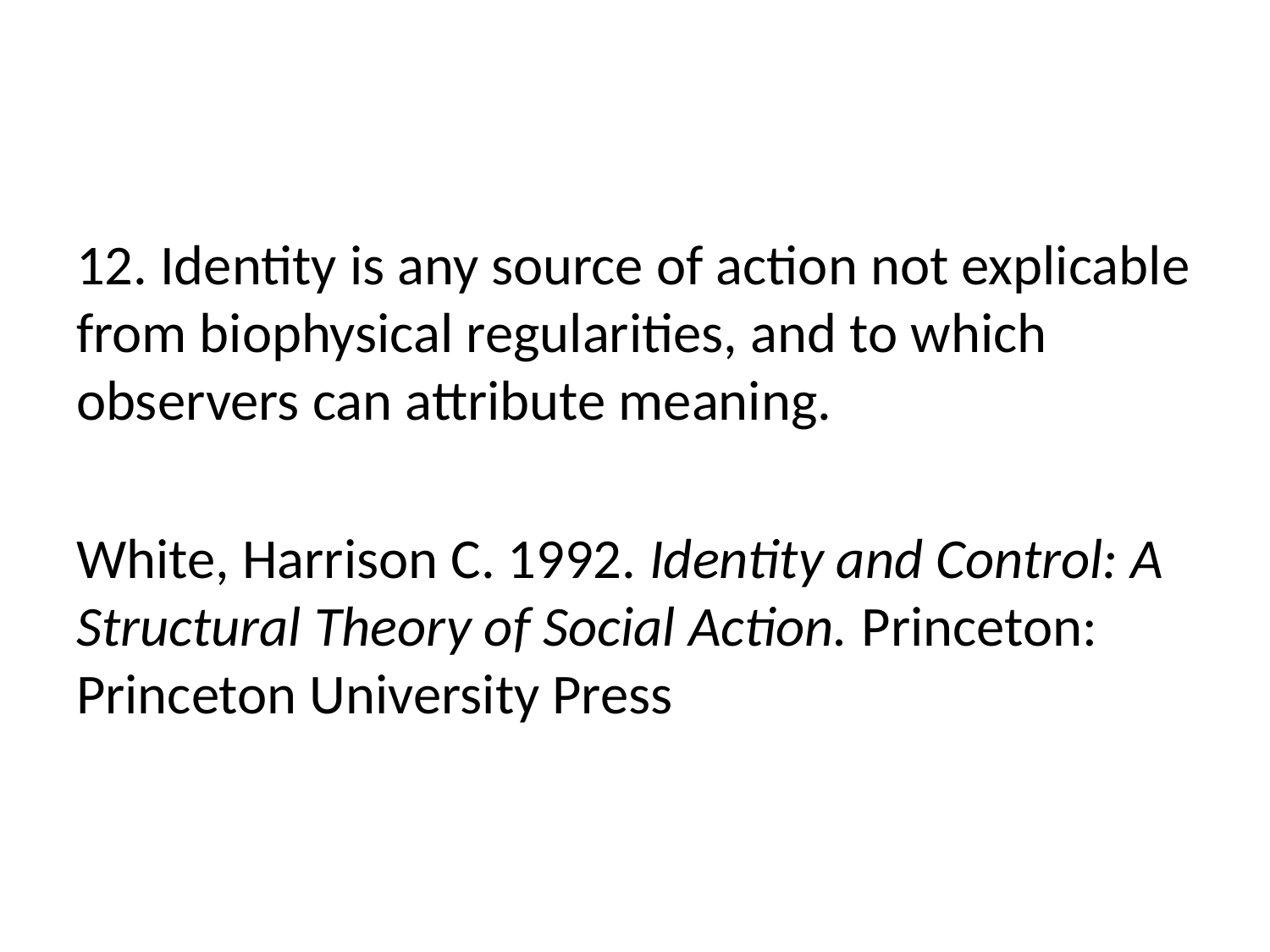

12. Identity is any source of action not explicable from biophysical regularities, and to which observers can attribute meaning.

White, Harrison C. 1992. Identity and Control: A Structural Theory of Social Action. Princeton: Princeton University Press